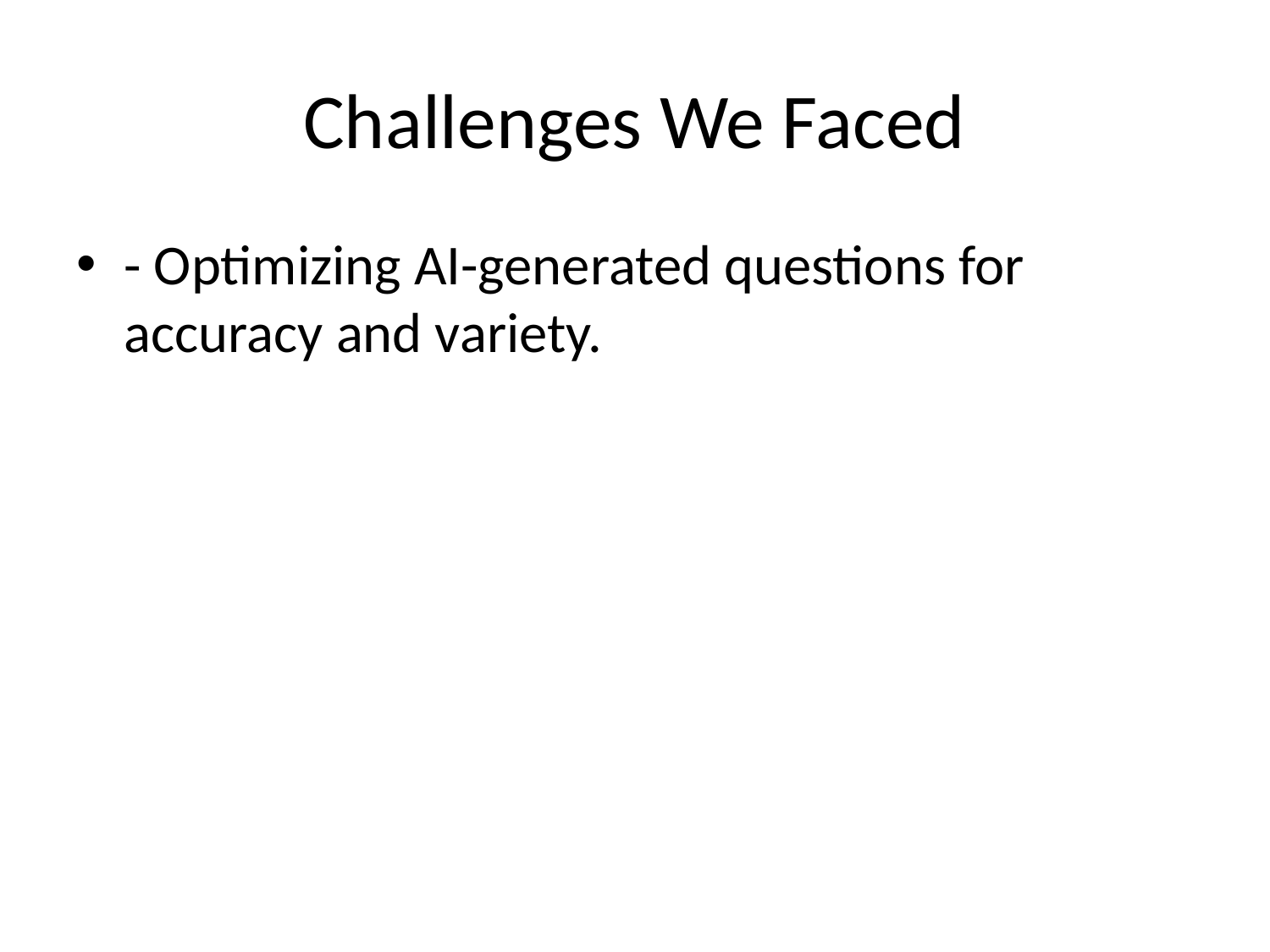

# Challenges We Faced
- Optimizing AI-generated questions for accuracy and variety.